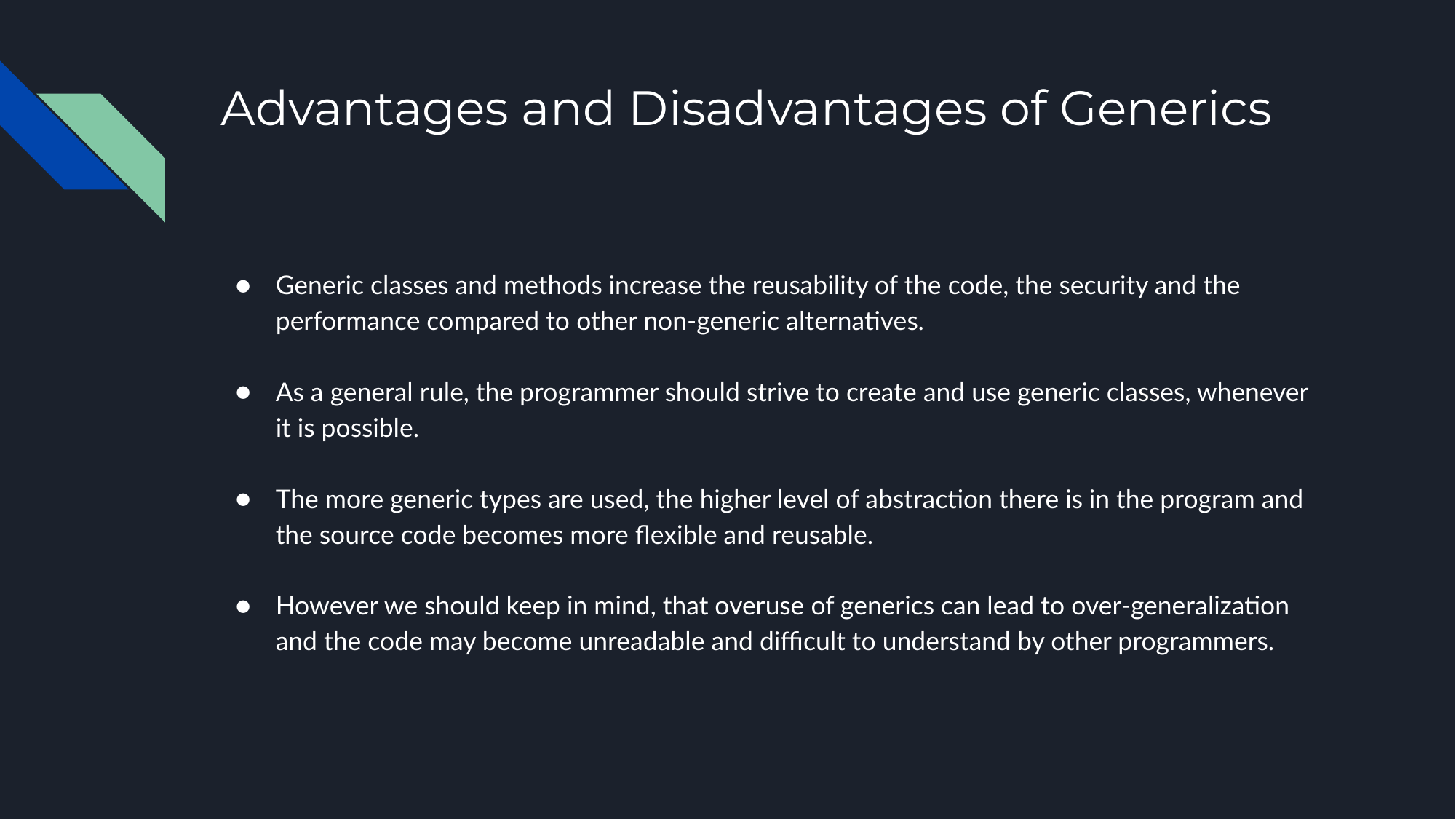

# Advantages and Disadvantages of Generics
Generic classes and methods increase the reusability of the code, the security and the performance compared to other non-generic alternatives.

As a general rule, the programmer should strive to create and use generic classes, whenever it is possible.

The more generic types are used, the higher level of abstraction there is in the program and the source code becomes more flexible and reusable.

However we should keep in mind, that overuse of generics can lead to over-generalization and the code may become unreadable and difficult to understand by other programmers.